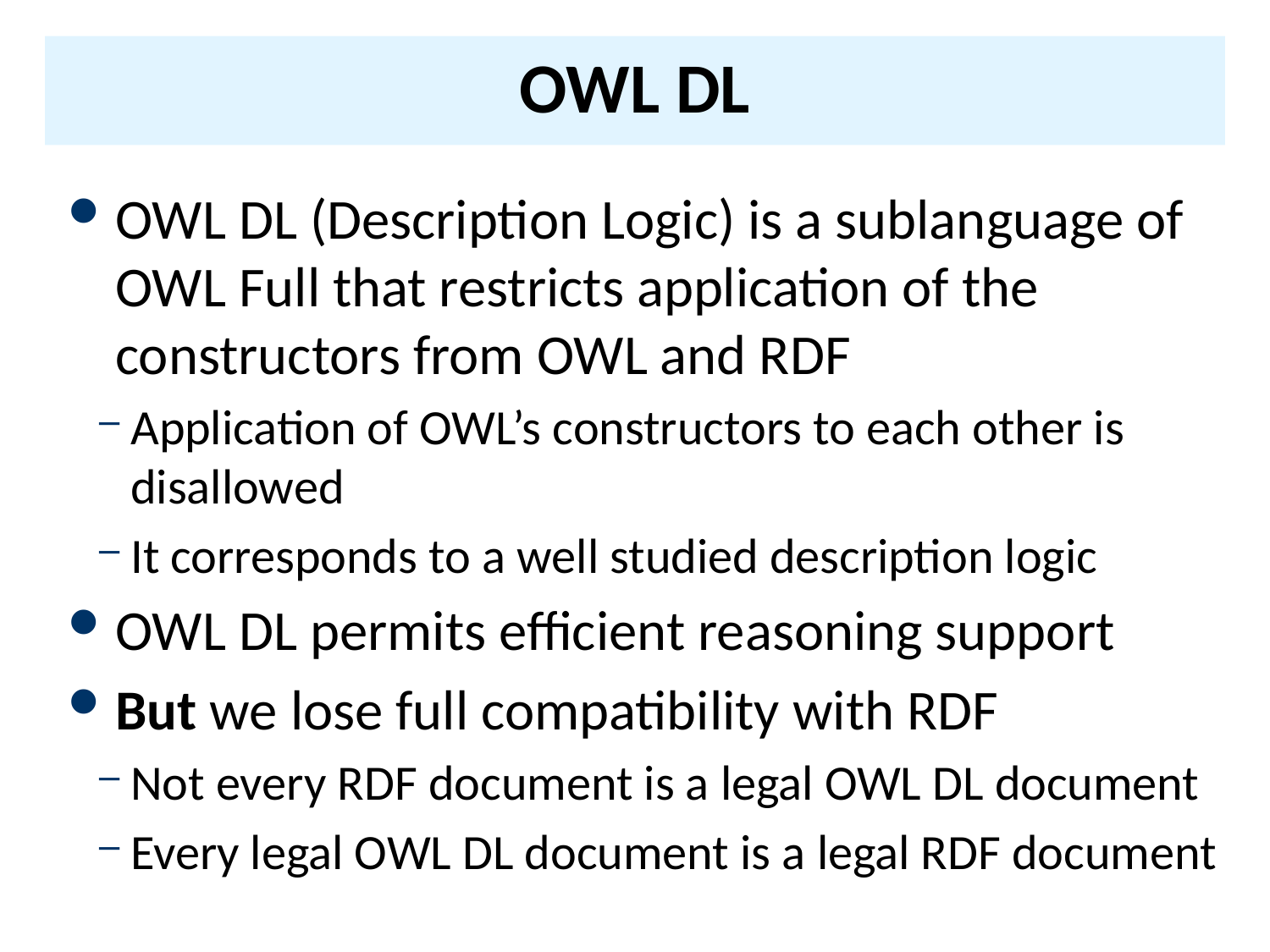

# OWL DL
OWL DL (Description Logic) is a sublanguage of OWL Full that restricts application of the constructors from OWL and RDF
Application of OWL’s constructors to each other is disallowed
It corresponds to a well studied description logic
OWL DL permits efficient reasoning support
But we lose full compatibility with RDF
Not every RDF document is a legal OWL DL document
Every legal OWL DL document is a legal RDF document